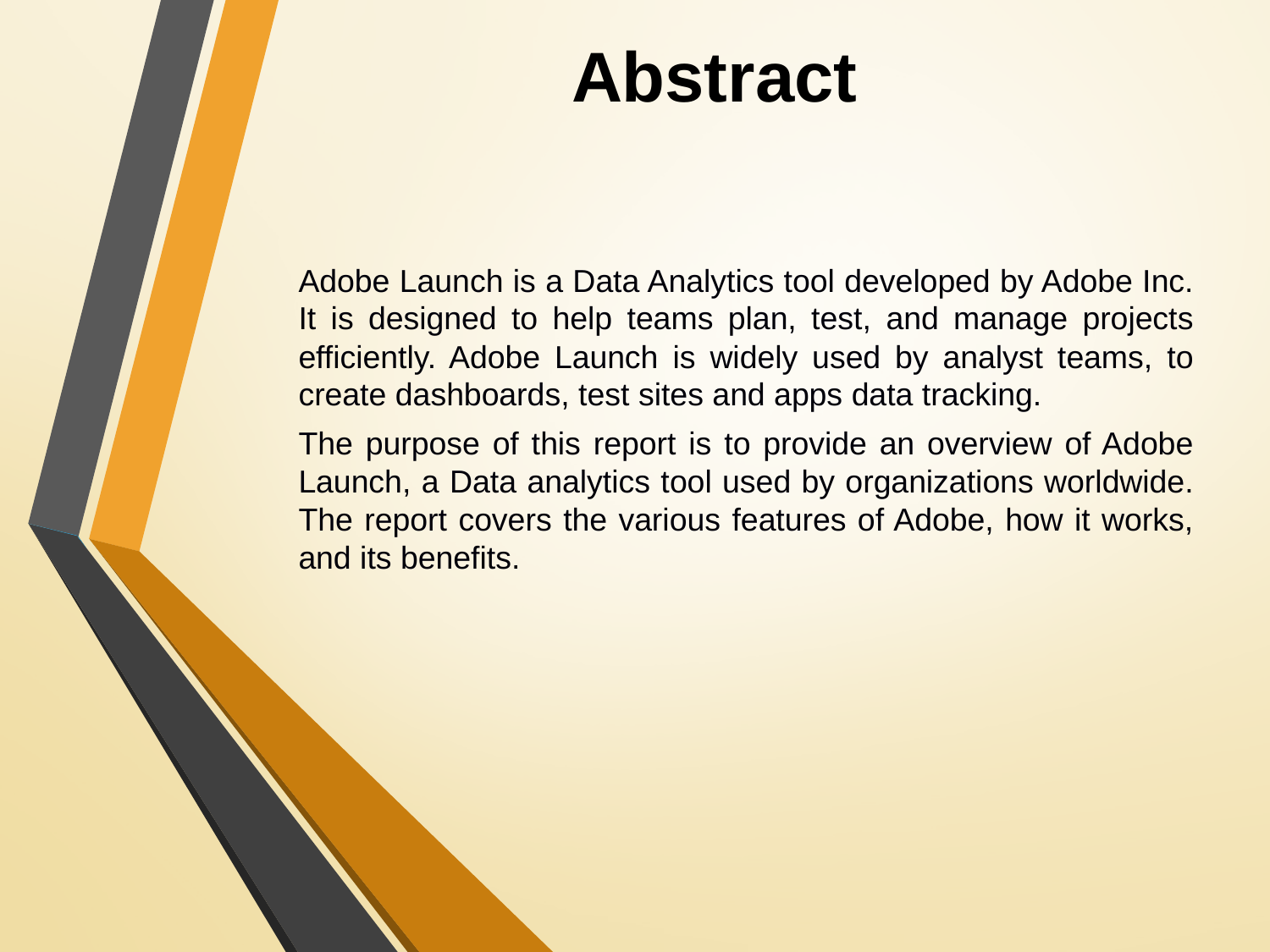

# Abstract
Adobe Launch is a Data Analytics tool developed by Adobe Inc. It is designed to help teams plan, test, and manage projects efficiently. Adobe Launch is widely used by analyst teams, to create dashboards, test sites and apps data tracking.
The purpose of this report is to provide an overview of Adobe Launch, a Data analytics tool used by organizations worldwide. The report covers the various features of Adobe, how it works, and its benefits.